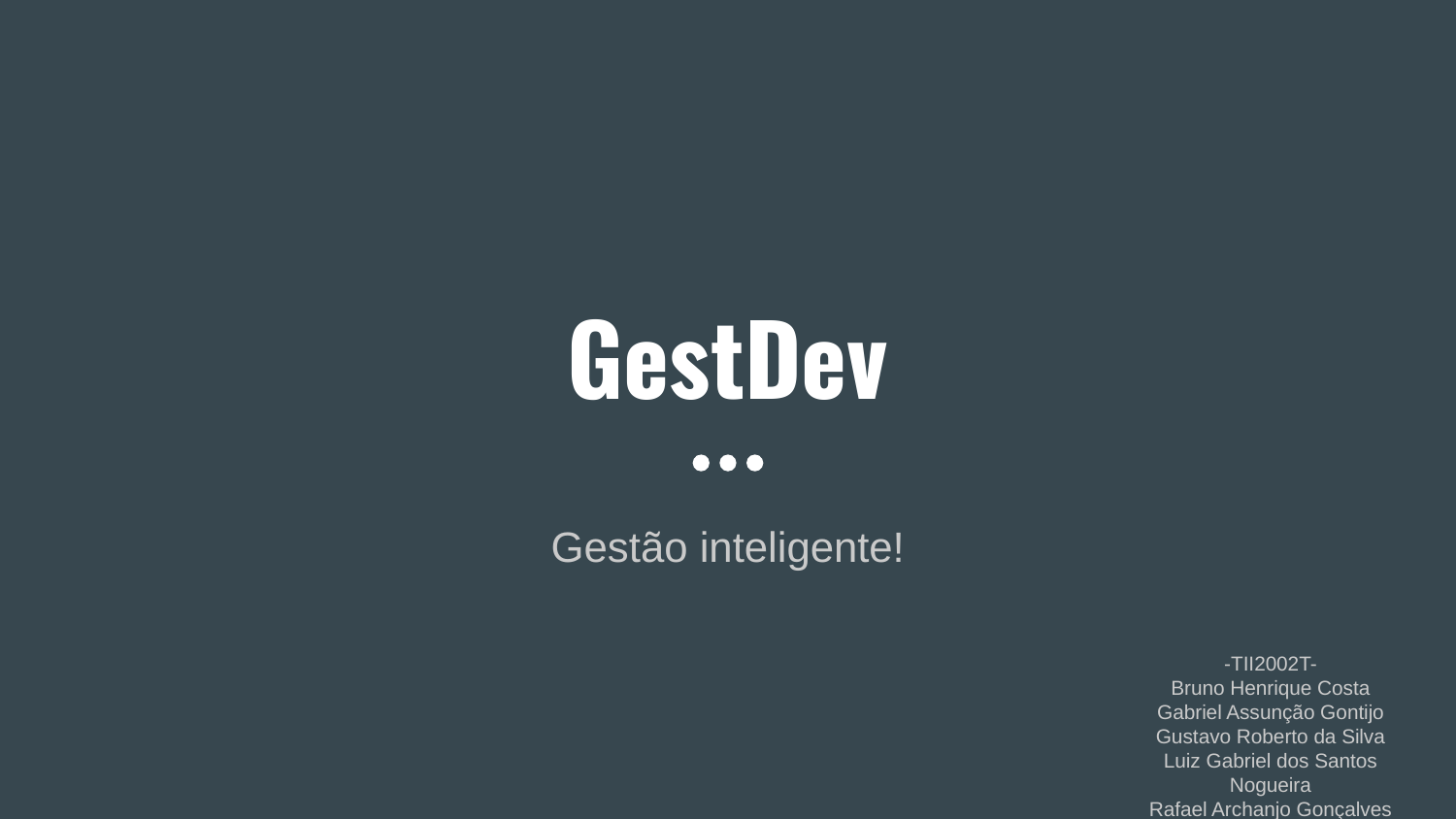

# GestDev
Gestão inteligente!
-TII2002T-
Bruno Henrique Costa
Gabriel Assunção Gontijo
Gustavo Roberto da Silva
Luiz Gabriel dos Santos Nogueira
Rafael Archanjo Gonçalves